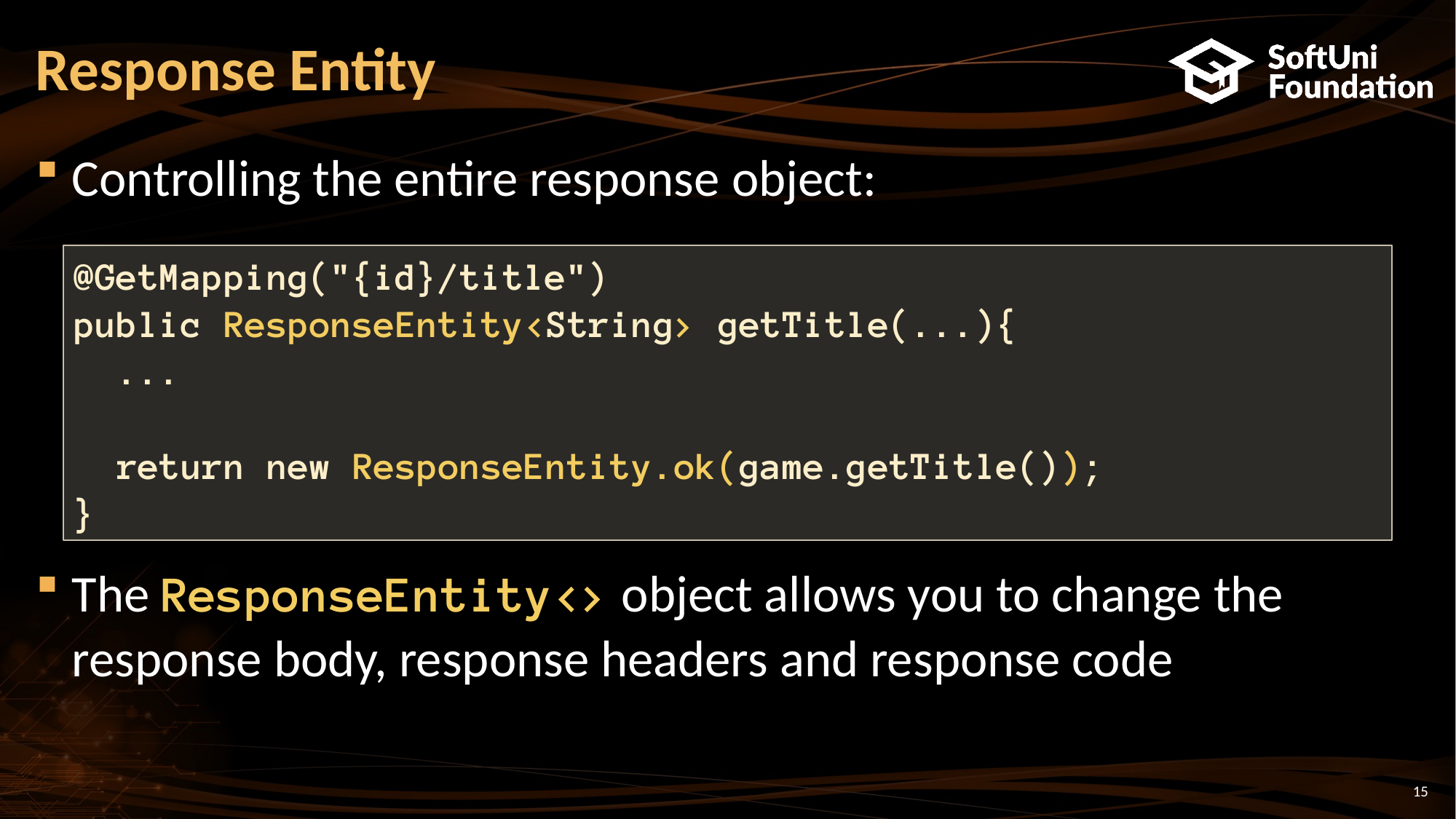

# Response Entity
Controlling the entire response object:

The ResponseEntity<> object allows you to change the response body, response headers and response code
@GetMapping("{id}/title")
public ResponseEntity<String> getTitle(...){
  ...

  return new ResponseEntity.ok(game.getTitle());
}
15